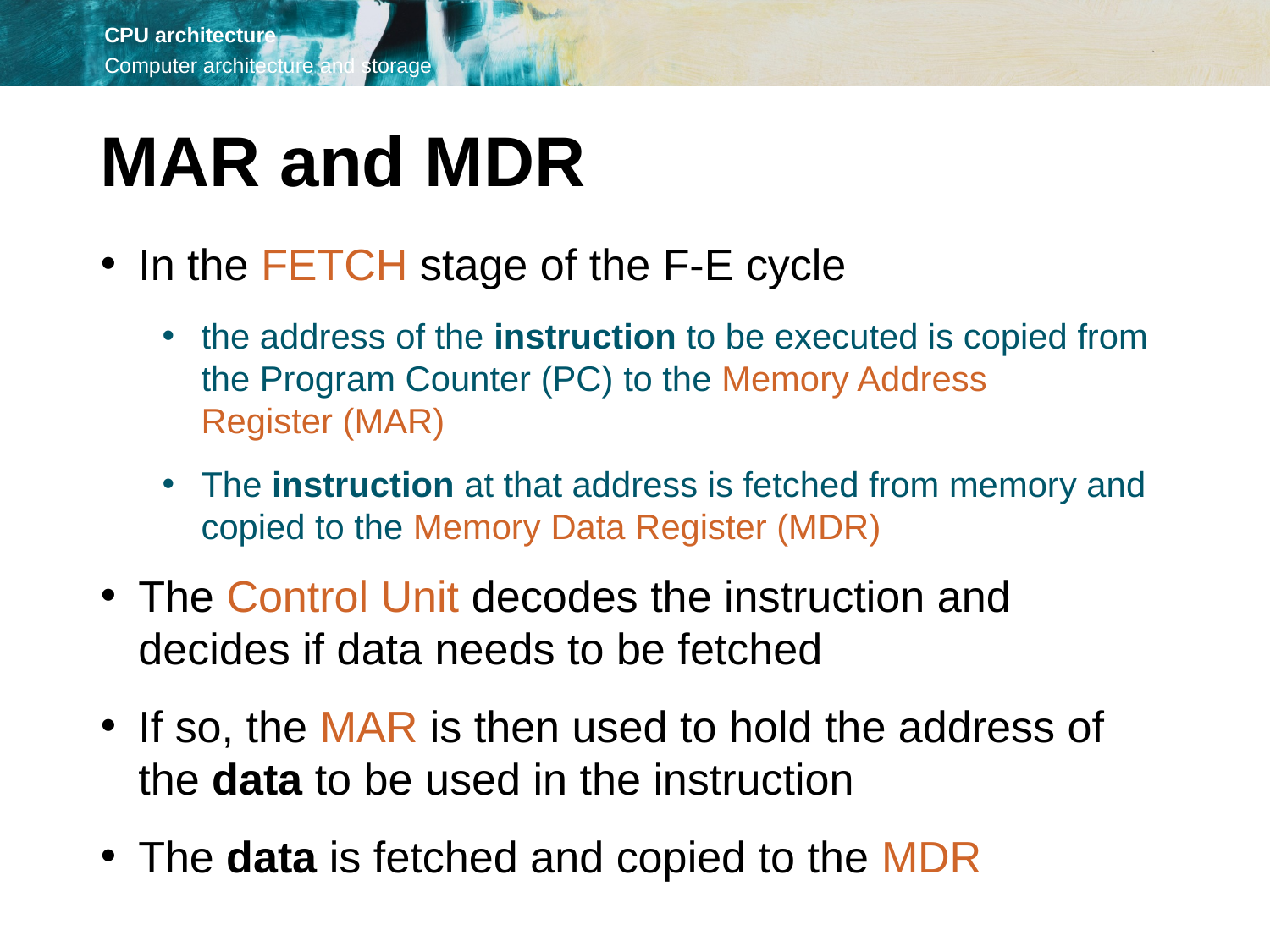

MAR and MDR
In the FETCH stage of the F-E cycle
the address of the instruction to be executed is copied from the Program Counter (PC) to the Memory Address
Register (MAR)
The instruction at that address is fetched from memory and copied to the Memory Data Register (MDR)
The Control Unit decodes the instruction and decides if data needs to be fetched
If so, the MAR is then used to hold the address of the data to be used in the instruction
The data is fetched and copied to the MDR